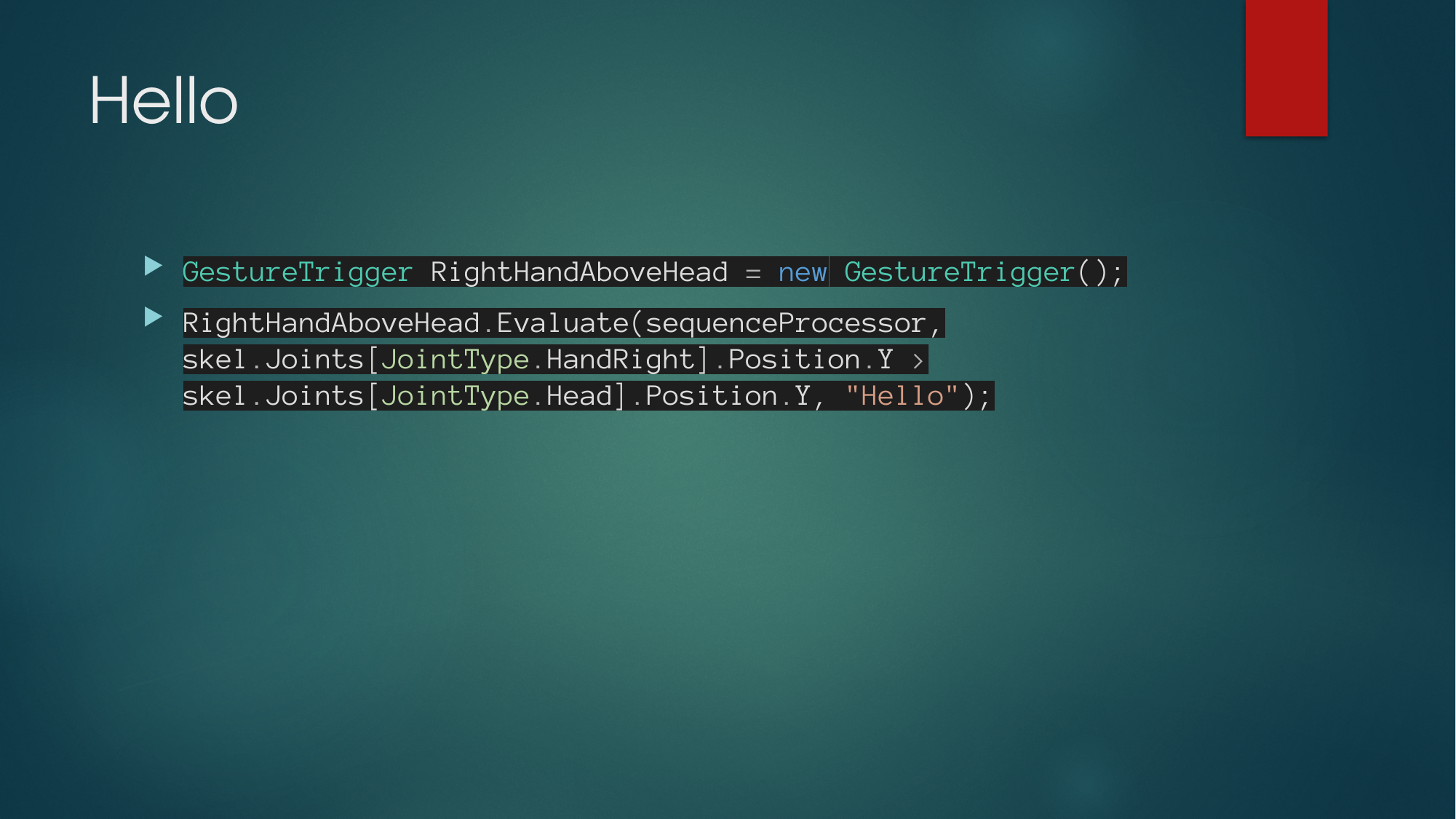

# Hello
GestureTrigger RightHandAboveHead = new GestureTrigger();
RightHandAboveHead.Evaluate(sequenceProcessor, skel.Joints[JointType.HandRight].Position.Y > skel.Joints[JointType.Head].Position.Y, "Hello");